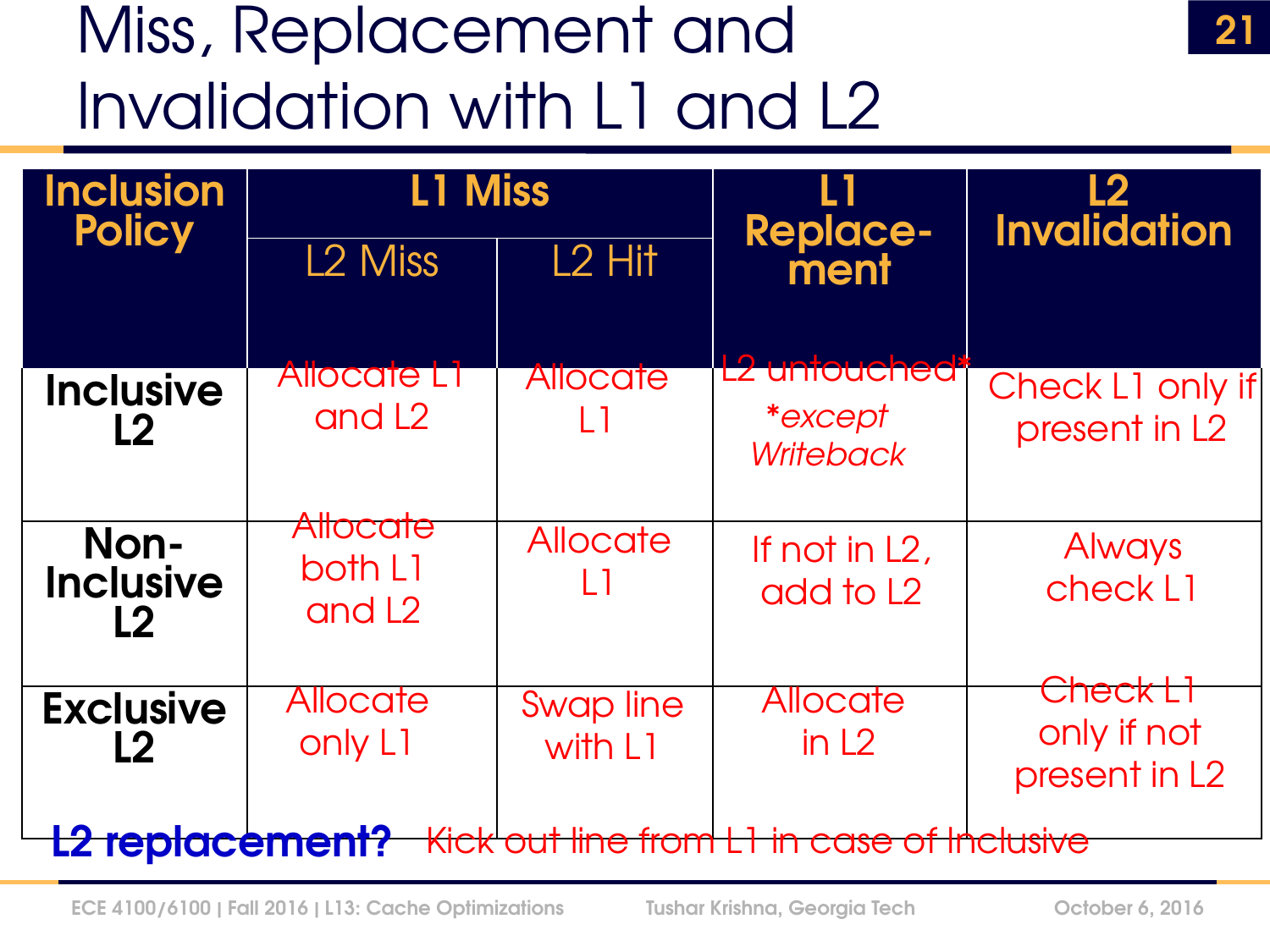

21
# Miss, Replacement and Invalidation with L1 and L2
| Inclusion Policy | L1 Miss |  | L1 Replace-ment | L2 Invalidation |
| --- | --- | --- | --- | --- |
|  | L2 Miss | L2 Hit |  |  |
| Inclusive L2 |  |  |  |  |
| Non-Inclusive L2 |  |  |  |  |
| Exclusive L2 |  |  |  |  |
L2 untouched*
Allocate L1 and L2
Allocate L1
Check L1 only if present in L2
*except Writeback
Allocate both L1 and L2
Allocate L1
Always check L1
If not in L2, add to L2
Check L1 only if not present in L2
Allocate only L1
Allocate
 in L2
Swap line with L1
L2 replacement?
Kick out line from L1 in case of Inclusive
ECE 4100/6100 | Fall 2016 | L13: Cache Optimizations               Tushar Krishna, Georgia Tech
October 6, 2016